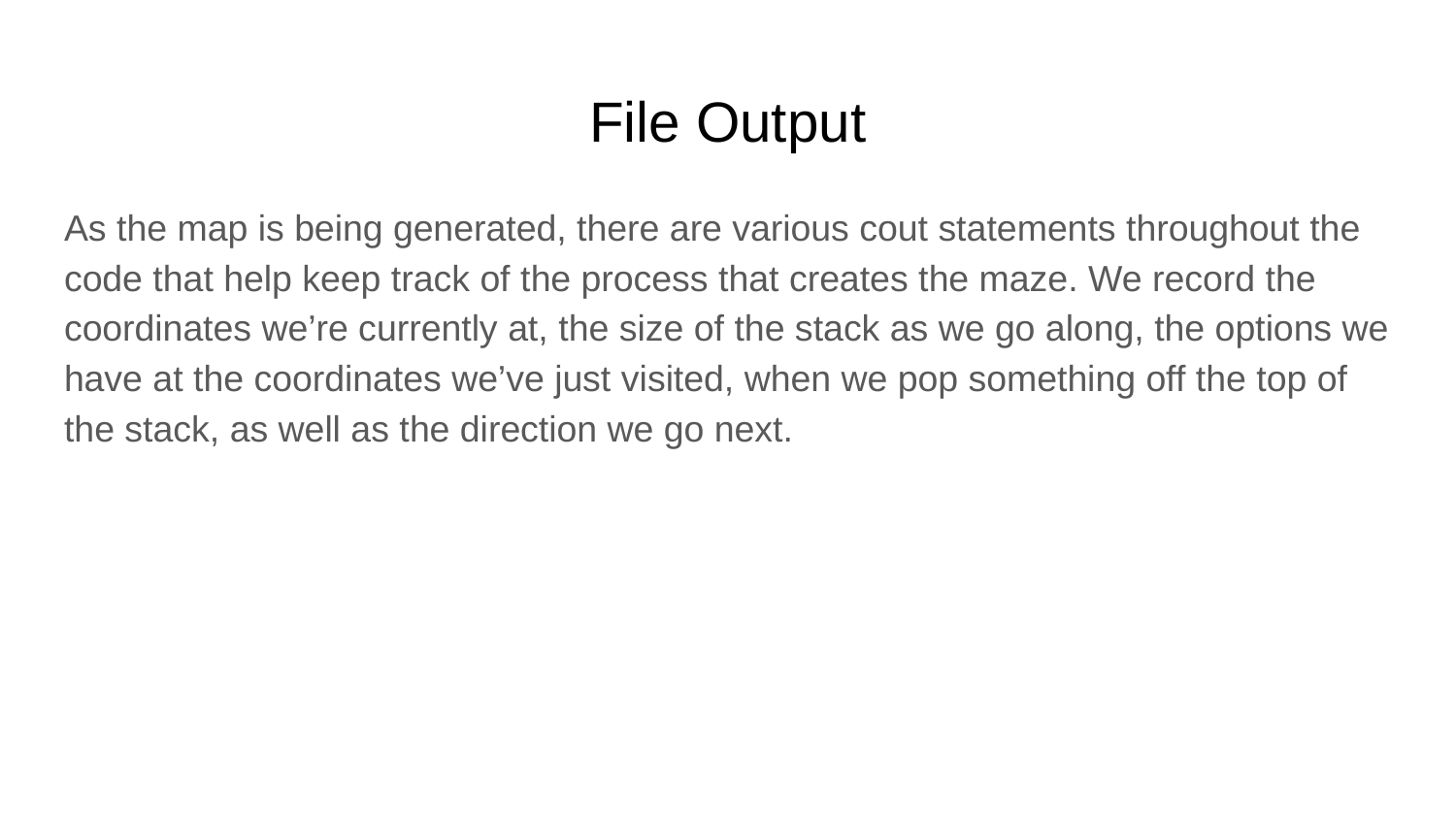

# File Output
As the map is being generated, there are various cout statements throughout the code that help keep track of the process that creates the maze. We record the coordinates we’re currently at, the size of the stack as we go along, the options we have at the coordinates we’ve just visited, when we pop something off the top of the stack, as well as the direction we go next.